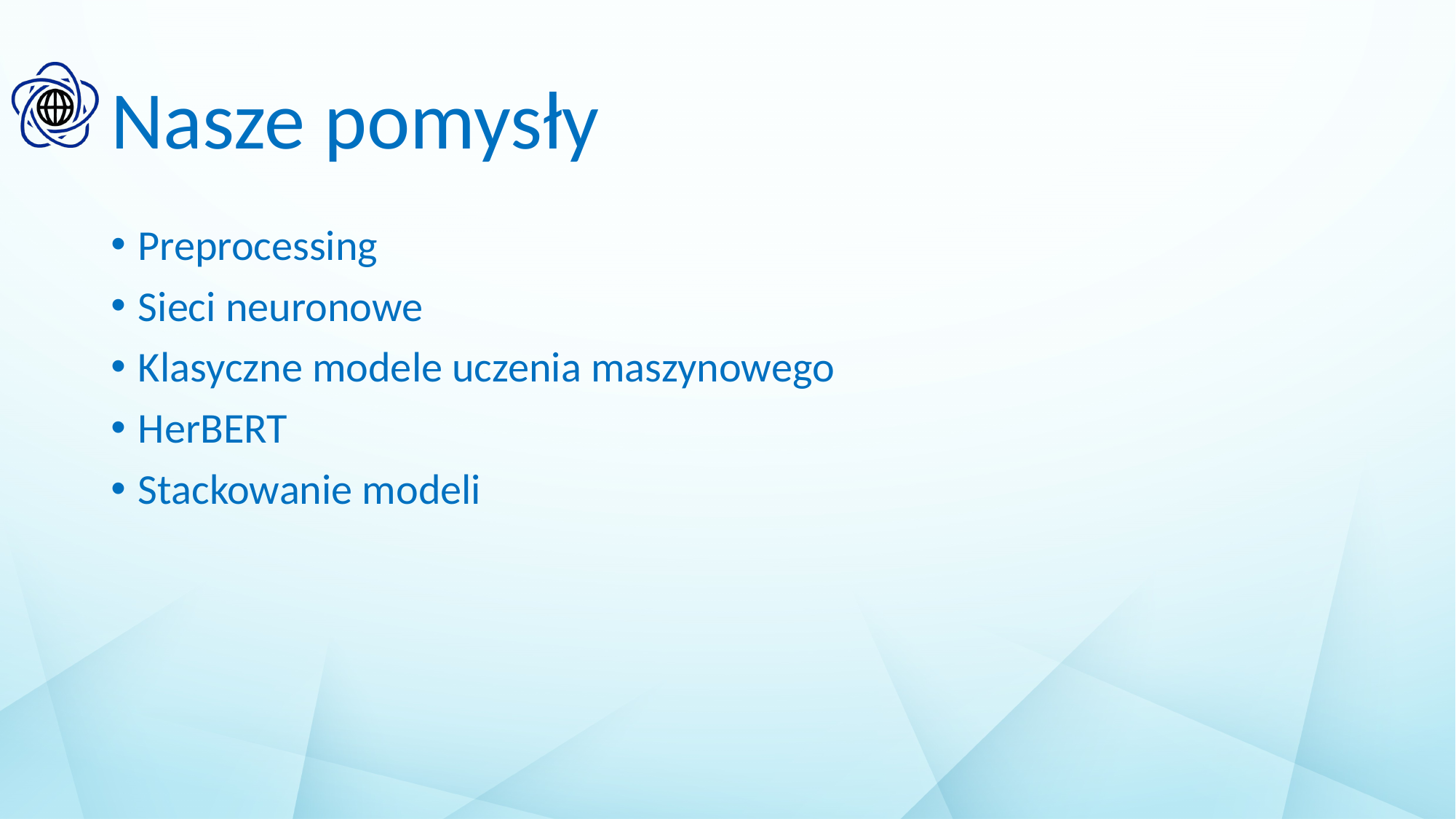

# Nasze pomysły
Preprocessing
Sieci neuronowe
Klasyczne modele uczenia maszynowego
HerBERT
Stackowanie modeli